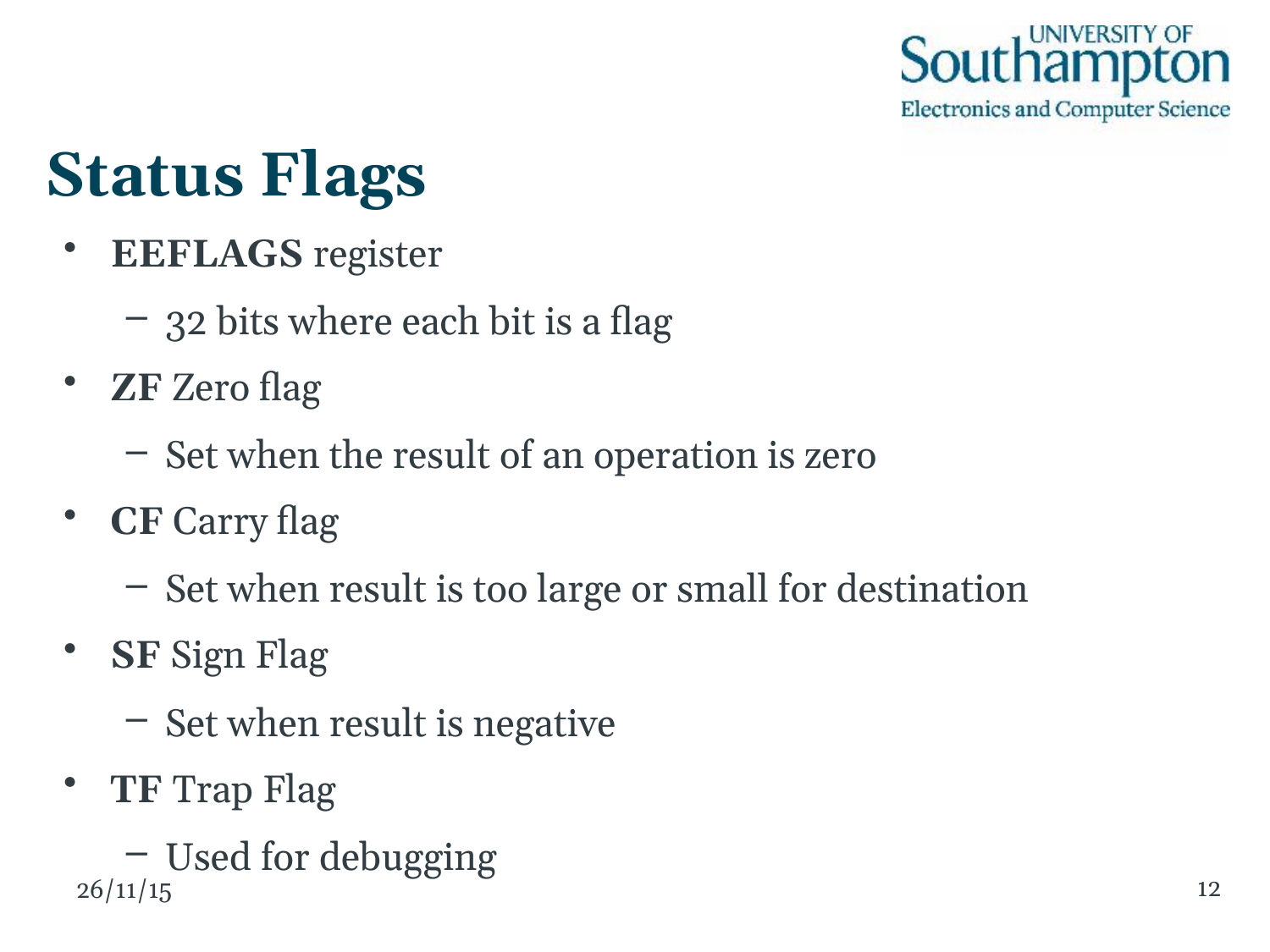

# Status Flags
EEFLAGS register
32 bits where each bit is a flag
ZF Zero flag
Set when the result of an operation is zero
CF Carry flag
Set when result is too large or small for destination
SF Sign Flag
Set when result is negative
TF Trap Flag
Used for debugging
12
26/11/15